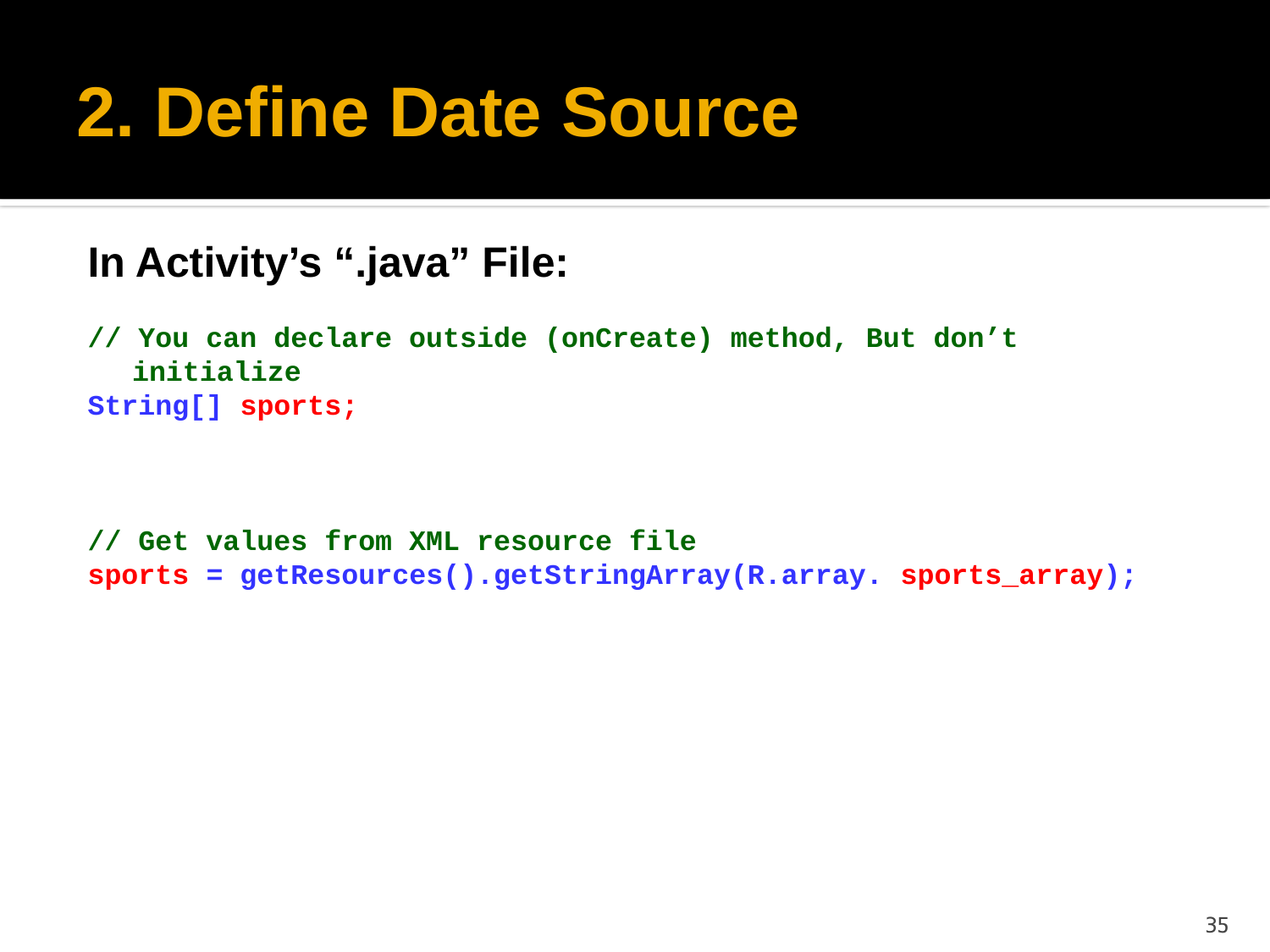

# 2. Define Date Source
In Activity’s “.java” File:

// You can declare outside (onCreate) method, But don’t initialize
String[] sports;

// Get values from XML resource file
sports = getResources().getStringArray(R.array. sports_array);
35